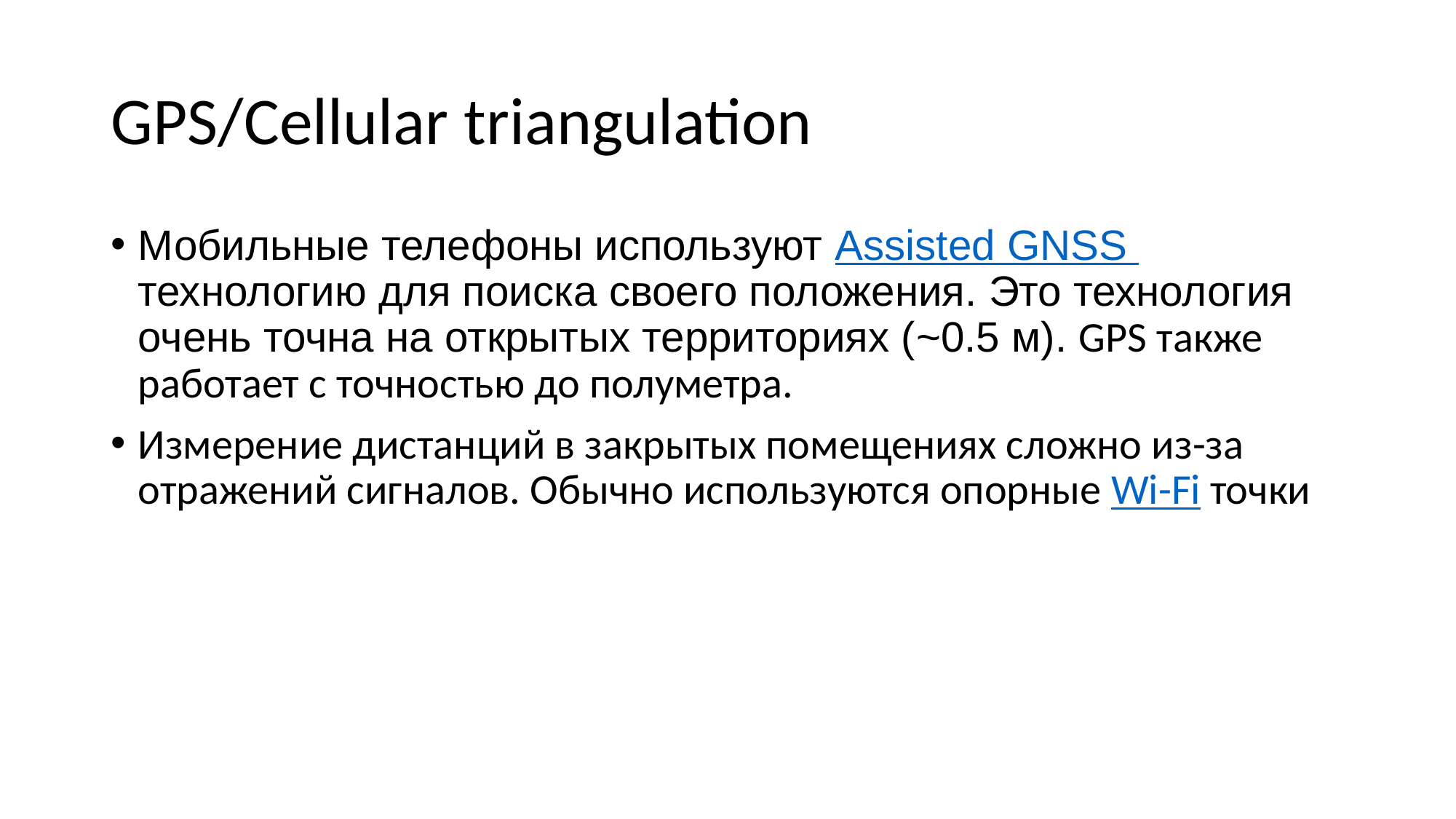

# GPS/Cellular triangulation
Мобильные телефоны используют Assisted GNSS технологию для поиска своего положения. Это технология очень точна на открытых территориях (~0.5 м). GPS также работает с точностью до полуметра.
Измерение дистанций в закрытых помещениях сложно из-за отражений сигналов. Обычно используются опорные Wi-Fi точки